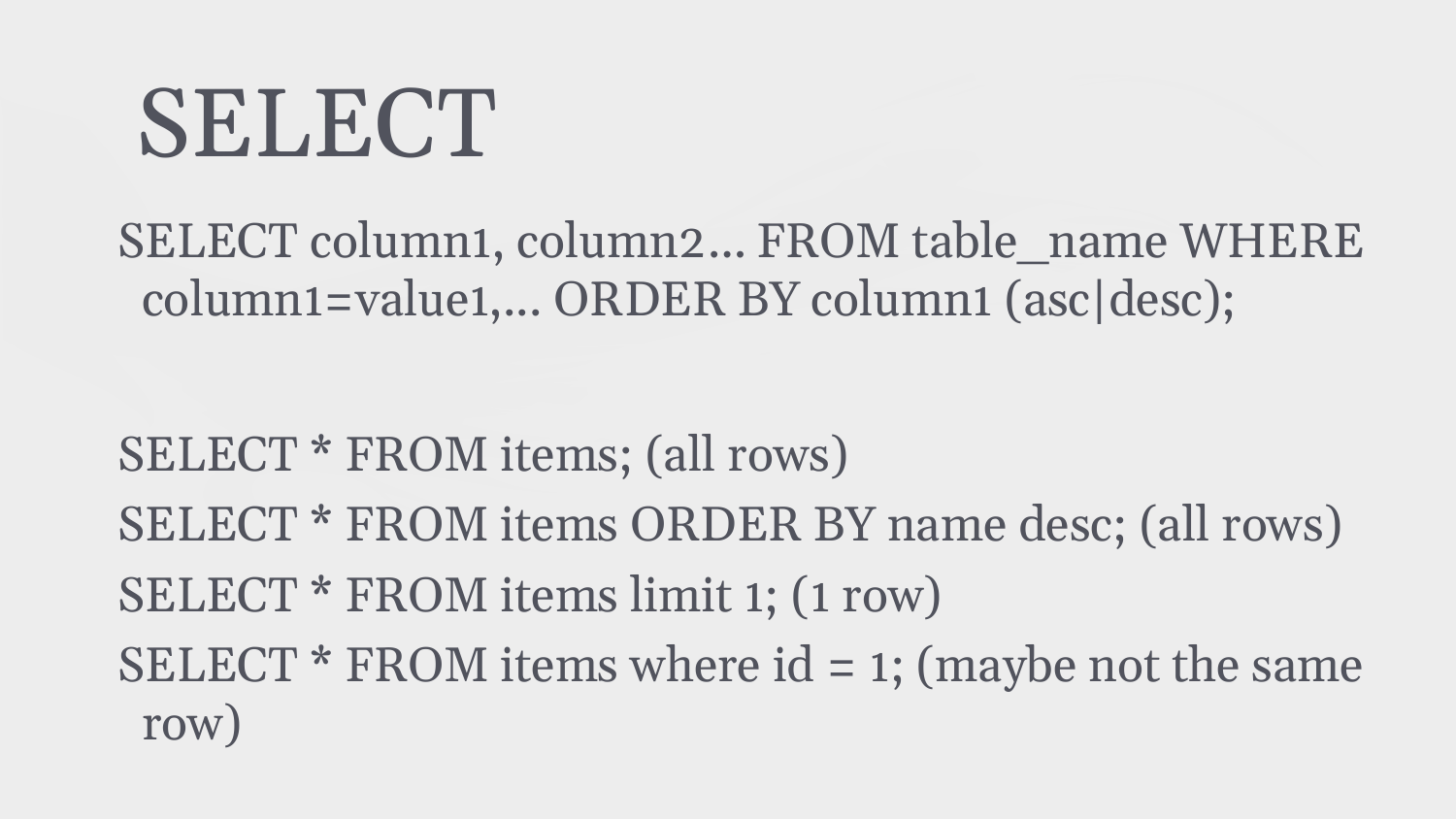

# SELECT
SELECT column1, column2… FROM table_name WHERE column1=value1,... ORDER BY column1 (asc|desc);

SELECT * FROM items; (all rows)
SELECT * FROM items ORDER BY name desc; (all rows)
SELECT * FROM items limit 1; (1 row)
SELECT * FROM items where id = 1; (maybe not the same row)